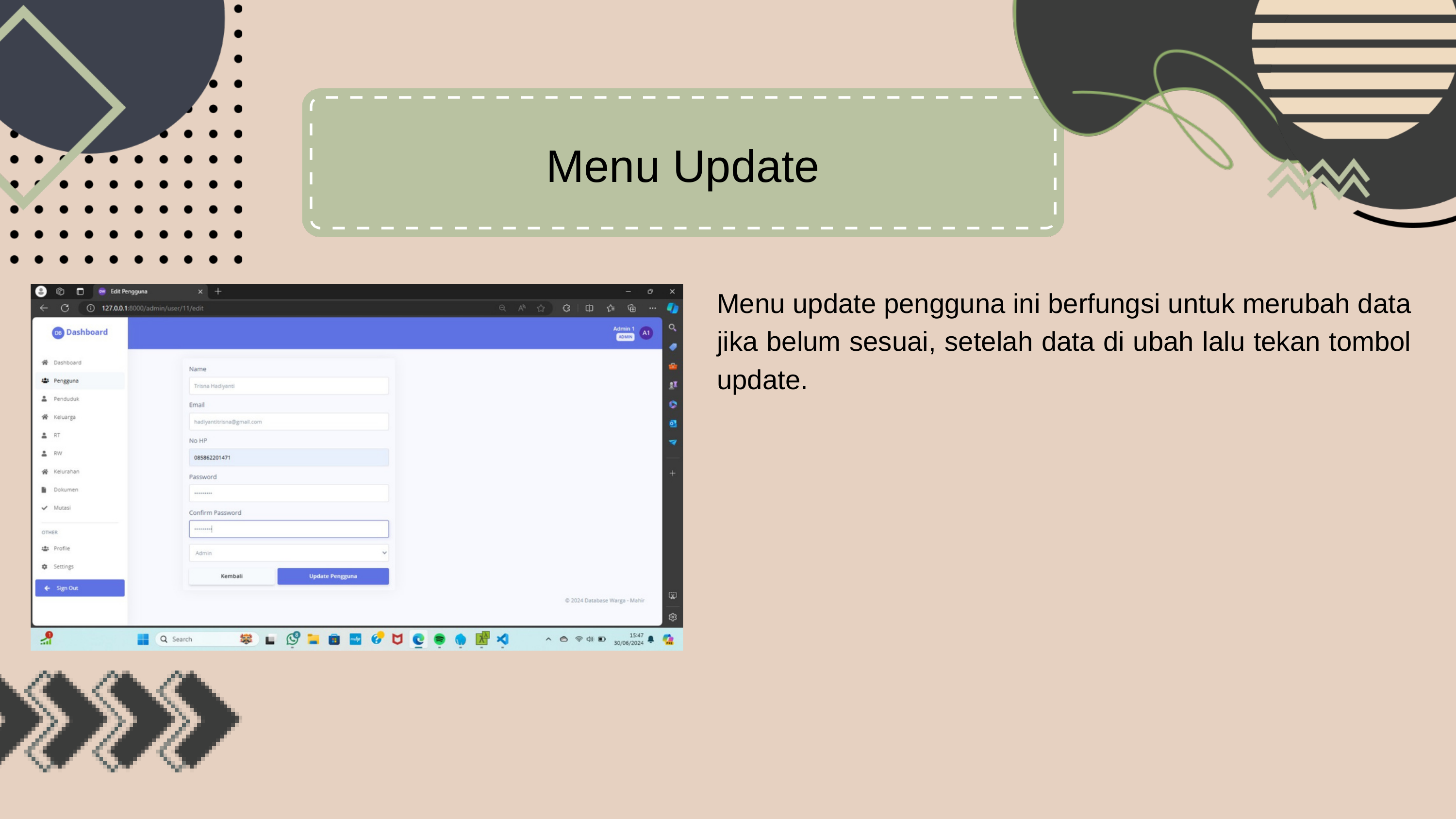

Menu Update
Menu update pengguna ini berfungsi untuk merubah data jika belum sesuai, setelah data di ubah lalu tekan tombol update.